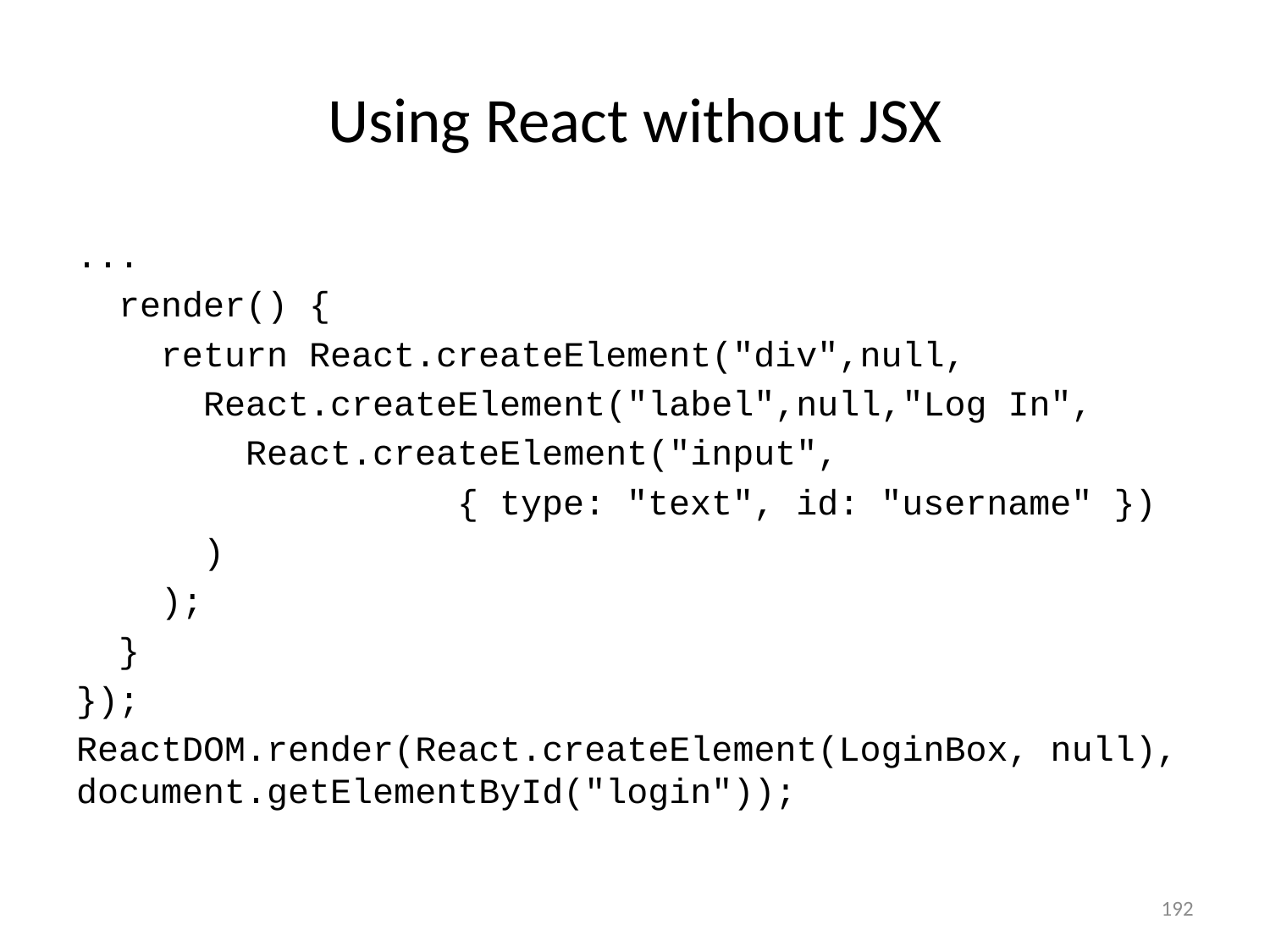

# Using React without JSX
...
  render() {
    return React.createElement("div",null,
      React.createElement("label",null,"Log In",
        React.createElement("input",
			{ type: "text", id: "username" })
      )
    );
  }
});
ReactDOM.render(React.createElement(LoginBox, null), document.getElementById("login"));
192